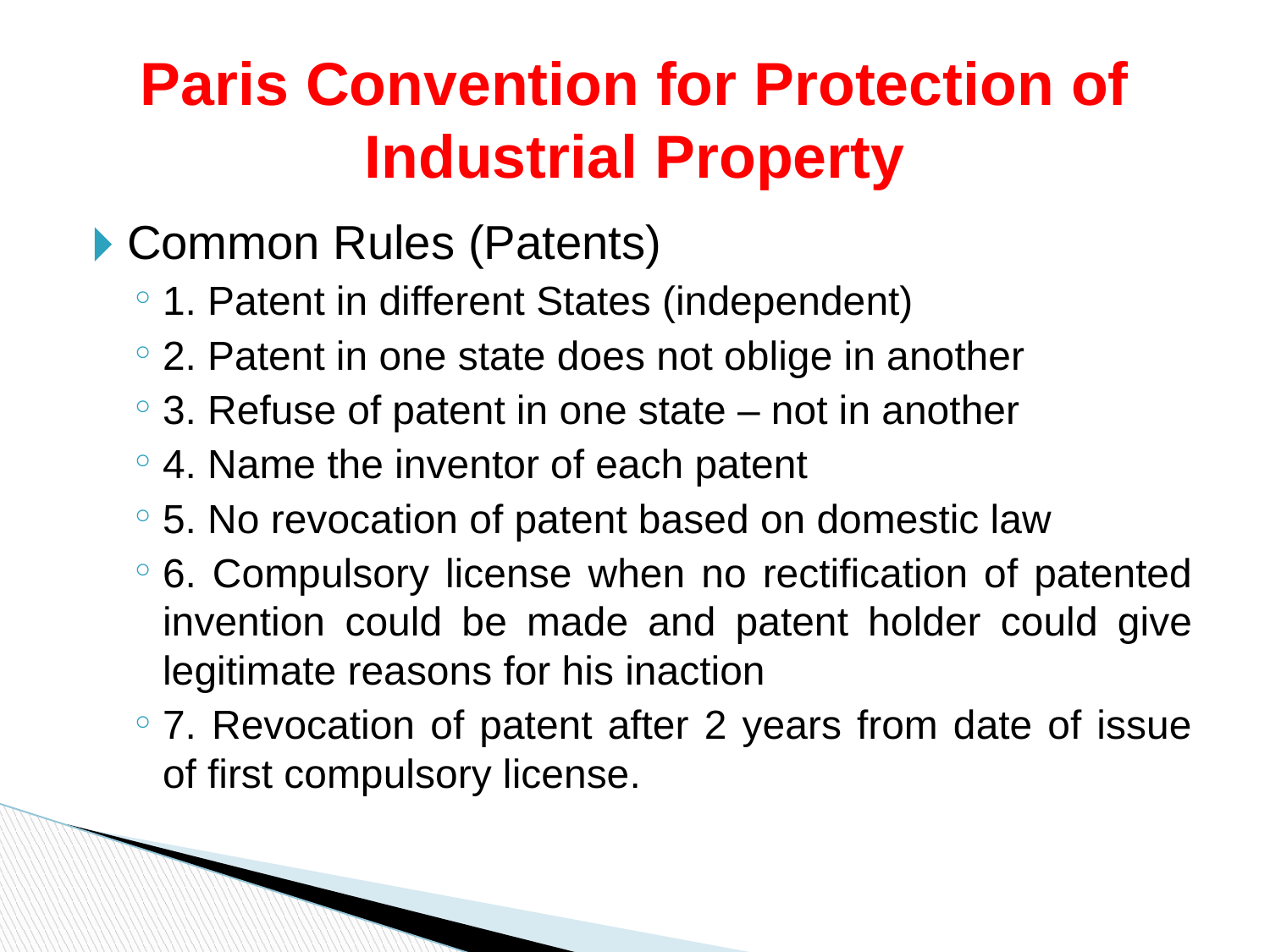

# Paris Convention for Protection of Industrial Property
Common Rules (Patents)
1. Patent in different States (independent)
2. Patent in one state does not oblige in another
3. Refuse of patent in one state – not in another
4. Name the inventor of each patent
5. No revocation of patent based on domestic law
6. Compulsory license when no rectification of patented invention could be made and patent holder could give legitimate reasons for his inaction
7. Revocation of patent after 2 years from date of issue of first compulsory license.